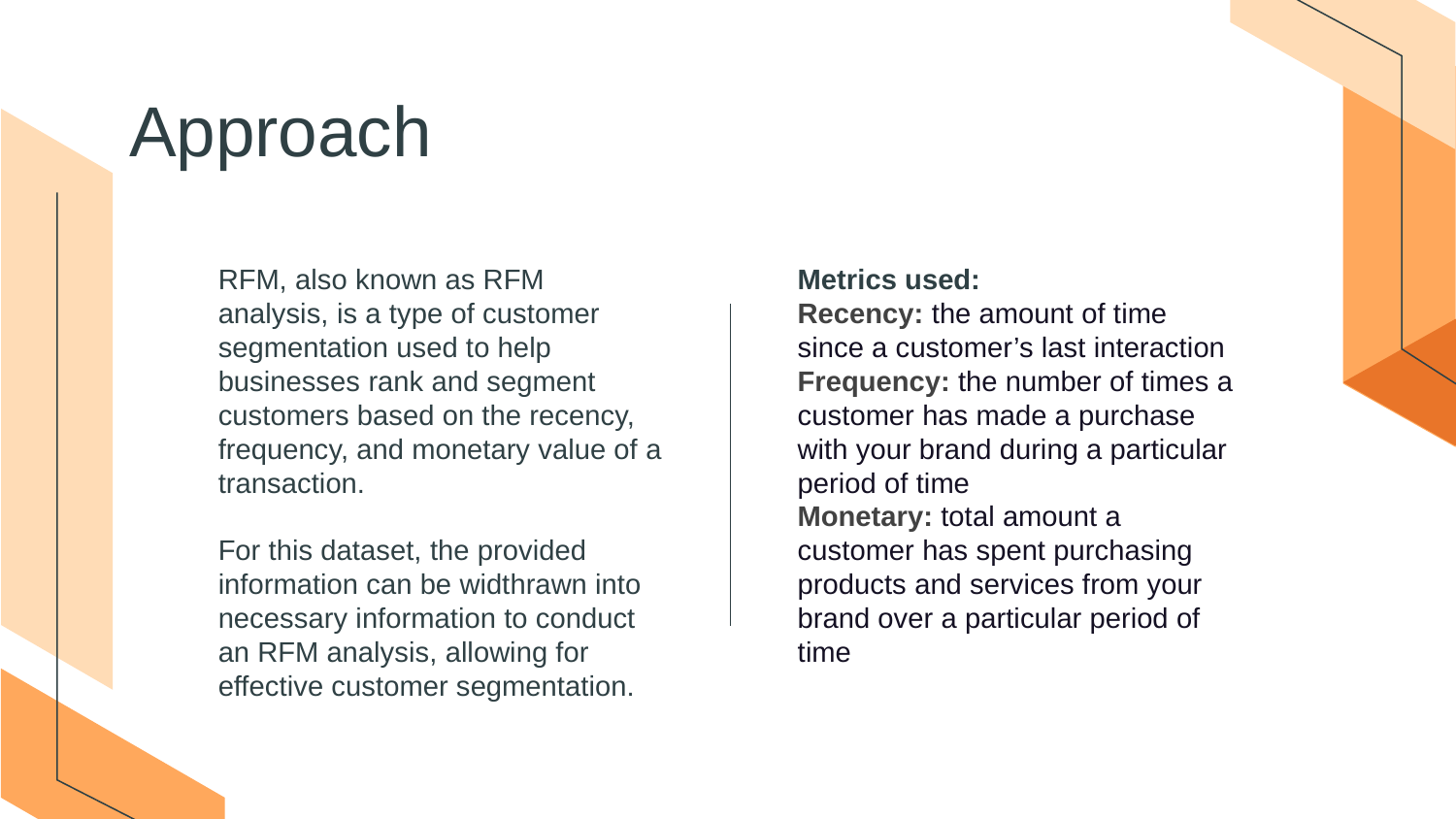

# Approach
RFM, also known as RFM analysis, is a type of customer segmentation used to help businesses rank and segment customers based on the recency, frequency, and monetary value of a transaction.

For this dataset, the provided information can be widthrawn into  necessary information to conduct an RFM analysis, allowing for effective customer segmentation.
Metrics used:
Recency: the amount of time since a customer’s last interaction
Frequency: the number of times a customer has made a purchase with your brand during a particular period of time
Monetary: total amount a customer has spent purchasing products and services from your brand over a particular period of time